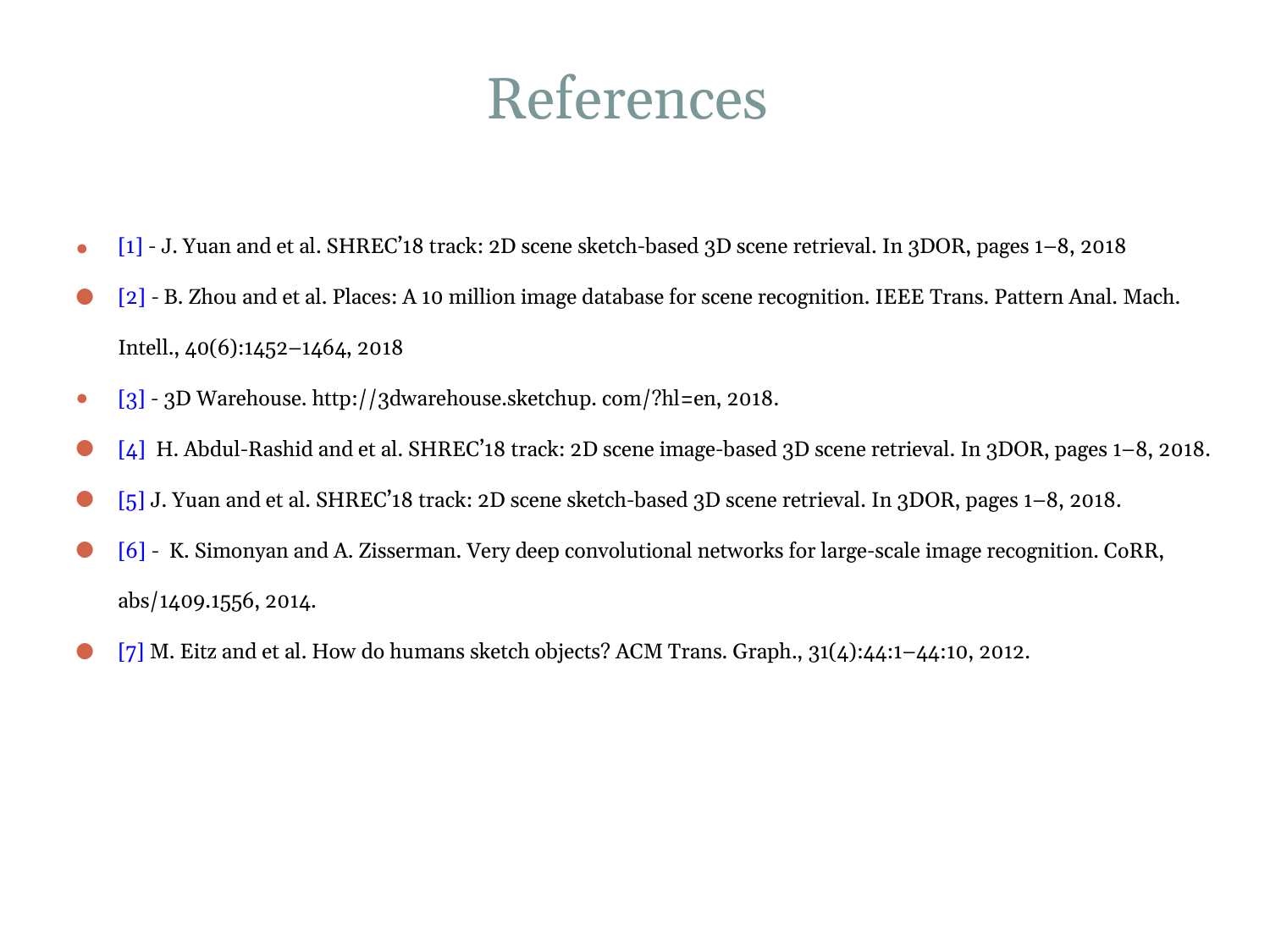

References
[1] - J. Yuan and et al. SHREC’18 track: 2D scene sketch-based 3D scene retrieval. In 3DOR, pages 1–8, 2018
[2] - B. Zhou and et al. Places: A 10 million image database for scene recognition. IEEE Trans. Pattern Anal. Mach. Intell., 40(6):1452–1464, 2018
[3] - 3D Warehouse. http://3dwarehouse.sketchup. com/?hl=en, 2018.
[4]  H. Abdul-Rashid and et al. SHREC’18 track: 2D scene image-based 3D scene retrieval. In 3DOR, pages 1–8, 2018.
[5] J. Yuan and et al. SHREC’18 track: 2D scene sketch-based 3D scene retrieval. In 3DOR, pages 1–8, 2018.
[6] -  K. Simonyan and A. Zisserman. Very deep convolutional networks for large-scale image recognition. CoRR, abs/1409.1556, 2014.
[7] M. Eitz and et al. How do humans sketch objects? ACM Trans. Graph., 31(4):44:1–44:10, 2012.